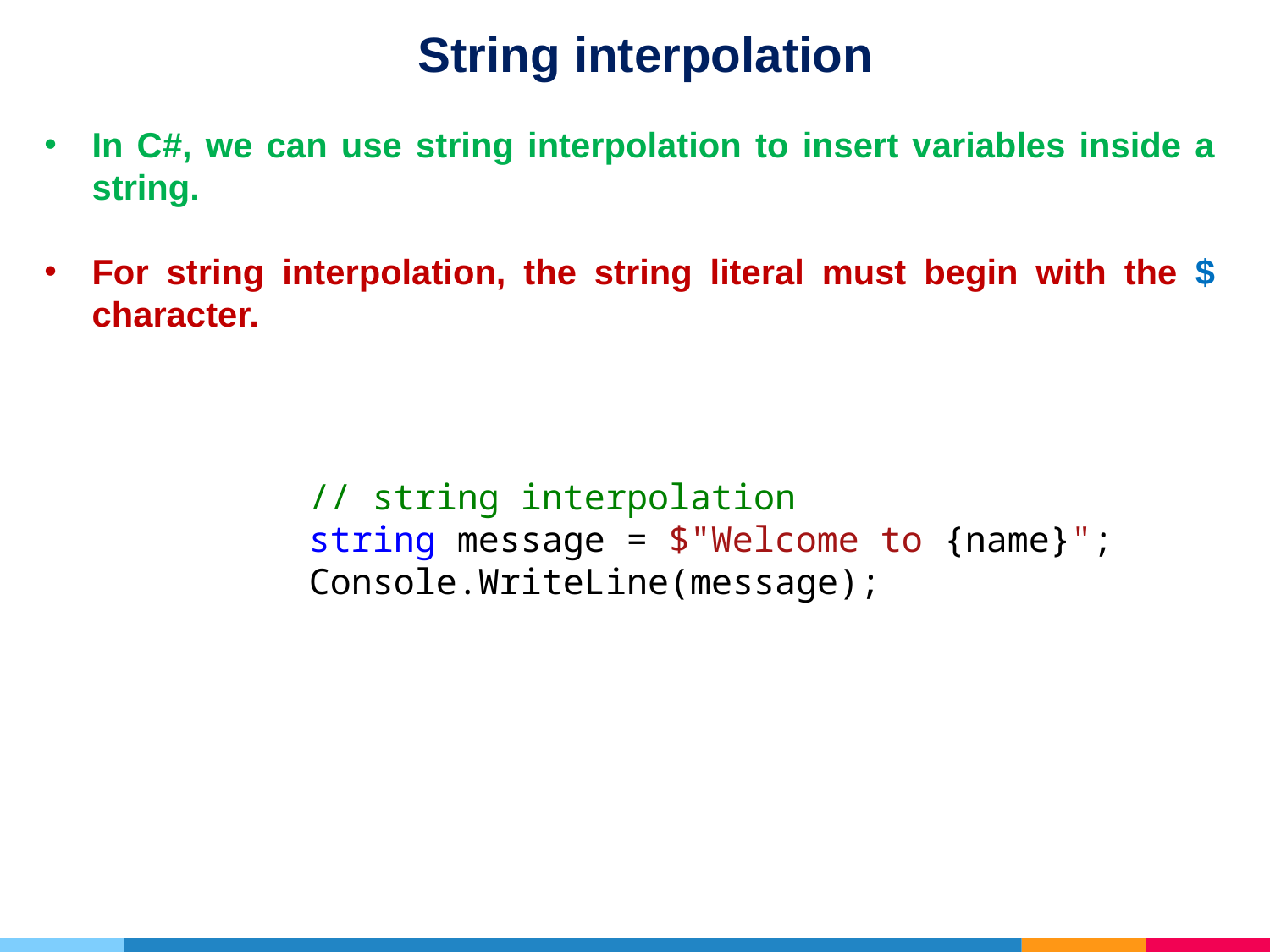

# String interpolation
In C#, we can use string interpolation to insert variables inside a string.

For string interpolation, the string literal must begin with the $ character.
        // string interpolation
        string message = $"Welcome to {name}";
        Console.WriteLine(message);